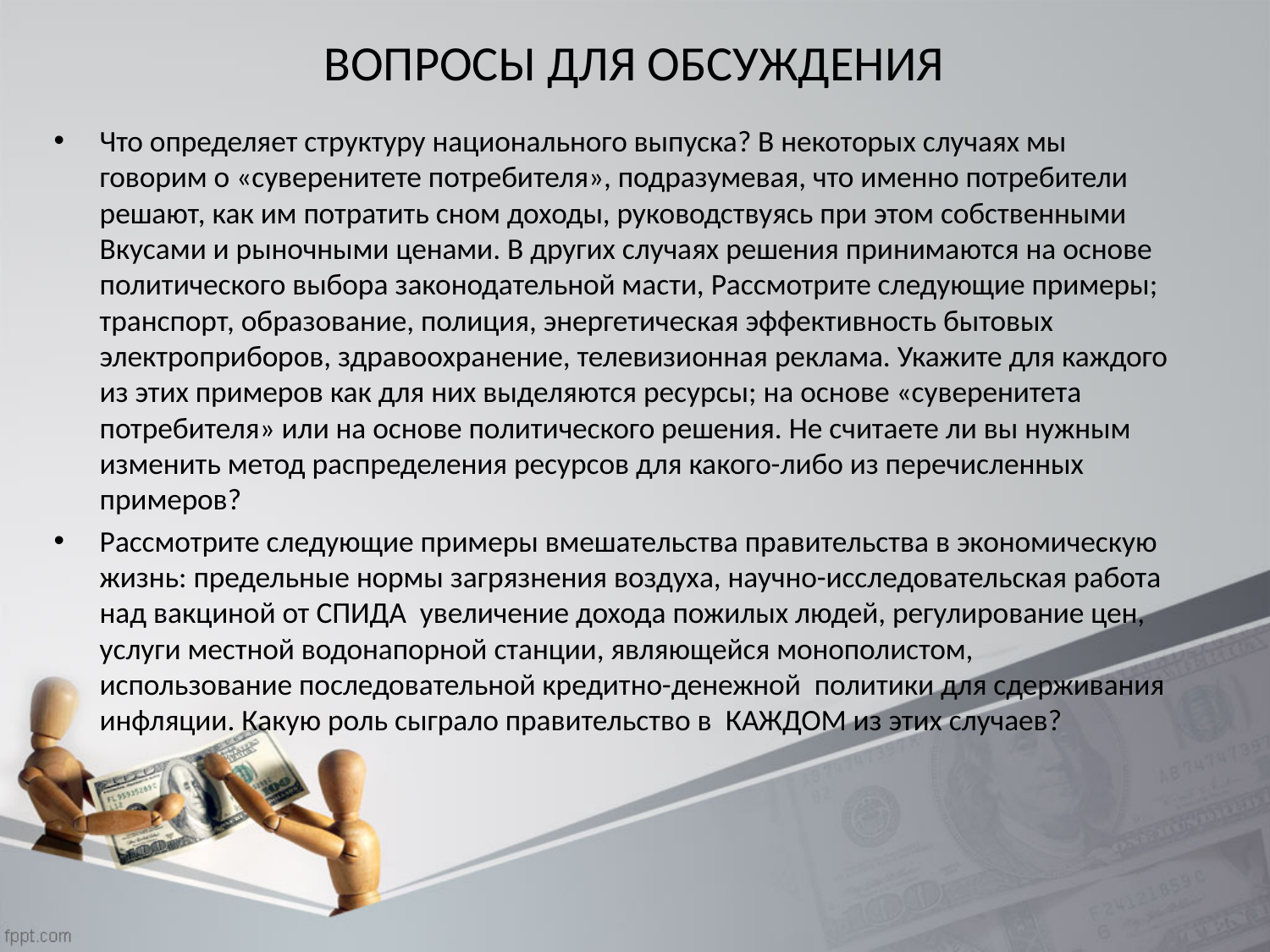

# ВОПРОСЫ ДЛЯ ОБСУЖДЕНИЯ
Что определяет структуру национального выпуска? В некото­рых случаях мы говорим о «суверенитете потребителя», подразумевая, что именно потребители решают, как им потра­тить сном доходы, руководствуясь при этом собственными Вкусами и рыночными ценами. В других случаях решения при­нимаются на основе политического выбора законодательной масти, Рассмотрите следующие примеры; транспорт, образо­вание, полиция, энергетическая эффективность бытовых электроприборов, здравоохранение, телевизионная реклама. Укажите для каждого из этих примеров как для них выделяют­ся ресурсы; на основе «суверенитета потребителя» или на основе политического решения. Не считаете ли вы нужным изменить метод распределения ресурсов для какого-либо из перечисленных примеров?
Рассмотрите следующие примеры вмешательства правитель­ства в экономическую жизнь: предельные нормы загрязнения воздуха, научно-исследовательская работа над вакциной от СПИДА  увеличение дохода пожилых людей, регулирование цен, услуги местной водонапорной станции, являющейся монополистом, использование последовательной кредитно-денежной  политики для сдерживания инфляции. Какую роль сыграло правительство в  каждом из этих случаев?